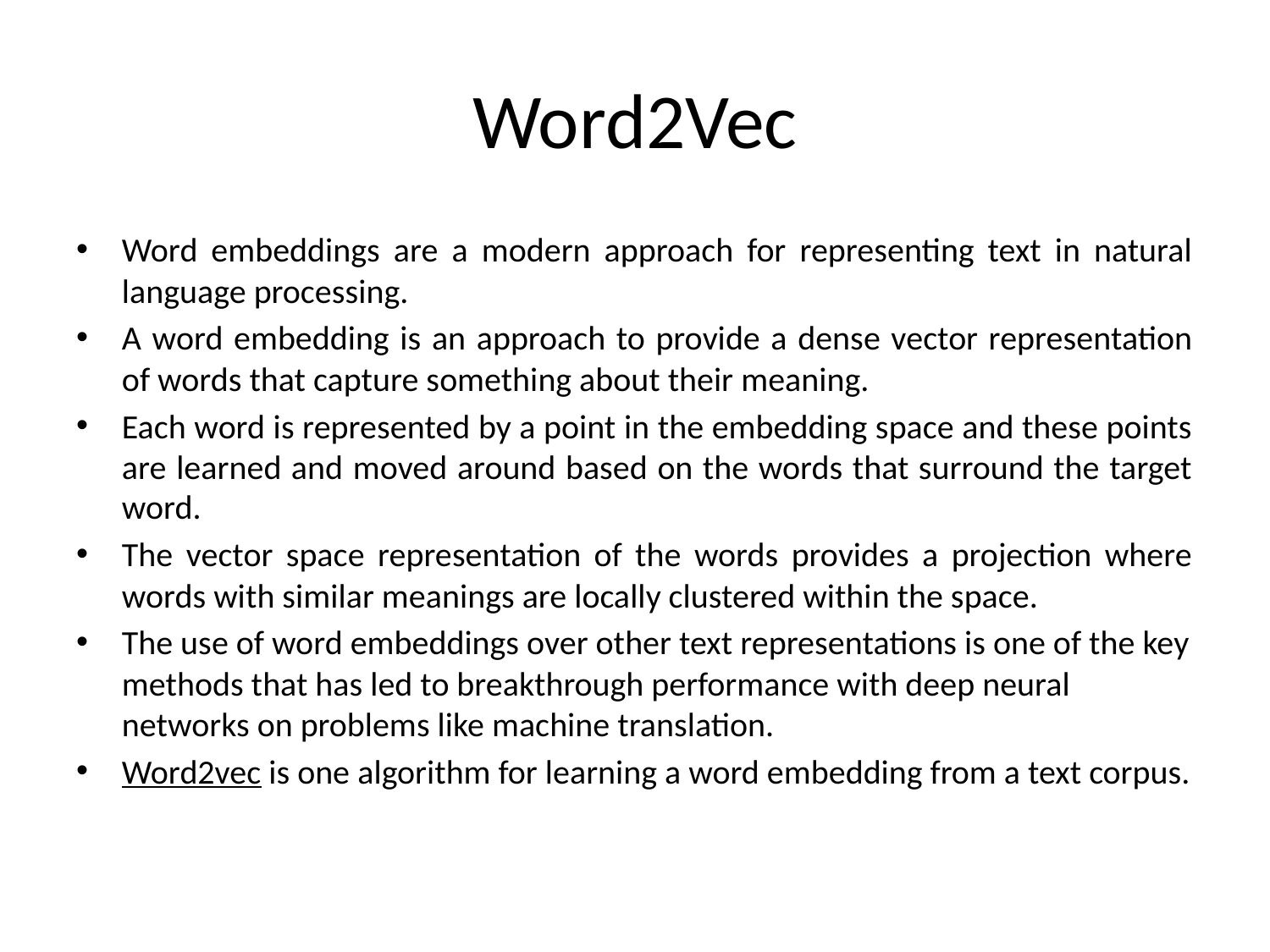

# Word2Vec
Word embeddings are a modern approach for representing text in natural language processing.
A word embedding is an approach to provide a dense vector representation of words that capture something about their meaning.
Each word is represented by a point in the embedding space and these points are learned and moved around based on the words that surround the target word.
The vector space representation of the words provides a projection where words with similar meanings are locally clustered within the space.
The use of word embeddings over other text representations is one of the key methods that has led to breakthrough performance with deep neural networks on problems like machine translation.
Word2vec is one algorithm for learning a word embedding from a text corpus.